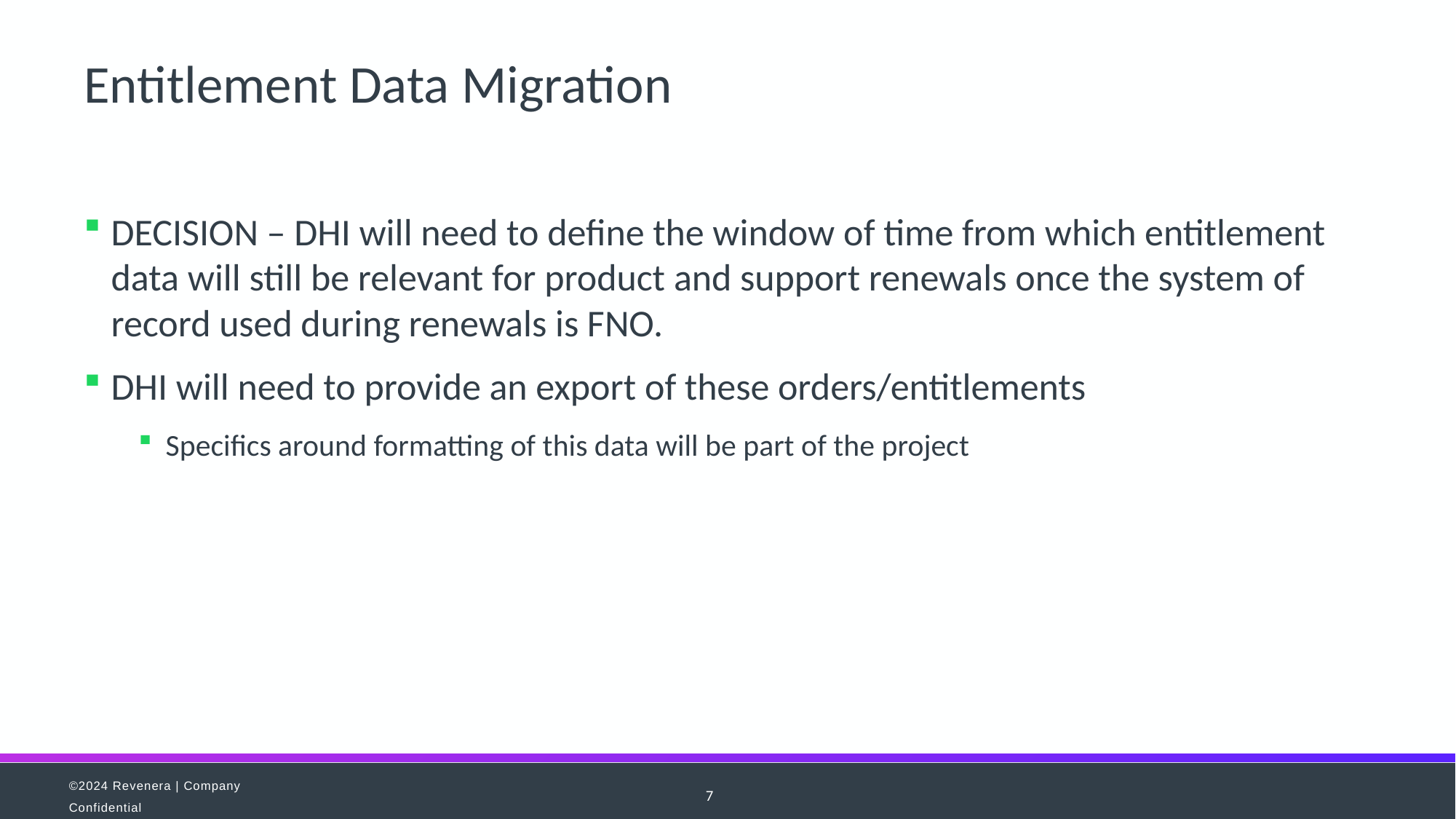

Entitlement Data Migration
DECISION – DHI will need to define the window of time from which entitlement data will still be relevant for product and support renewals once the system of record used during renewals is FNO.
DHI will need to provide an export of these orders/entitlements
Specifics around formatting of this data will be part of the project